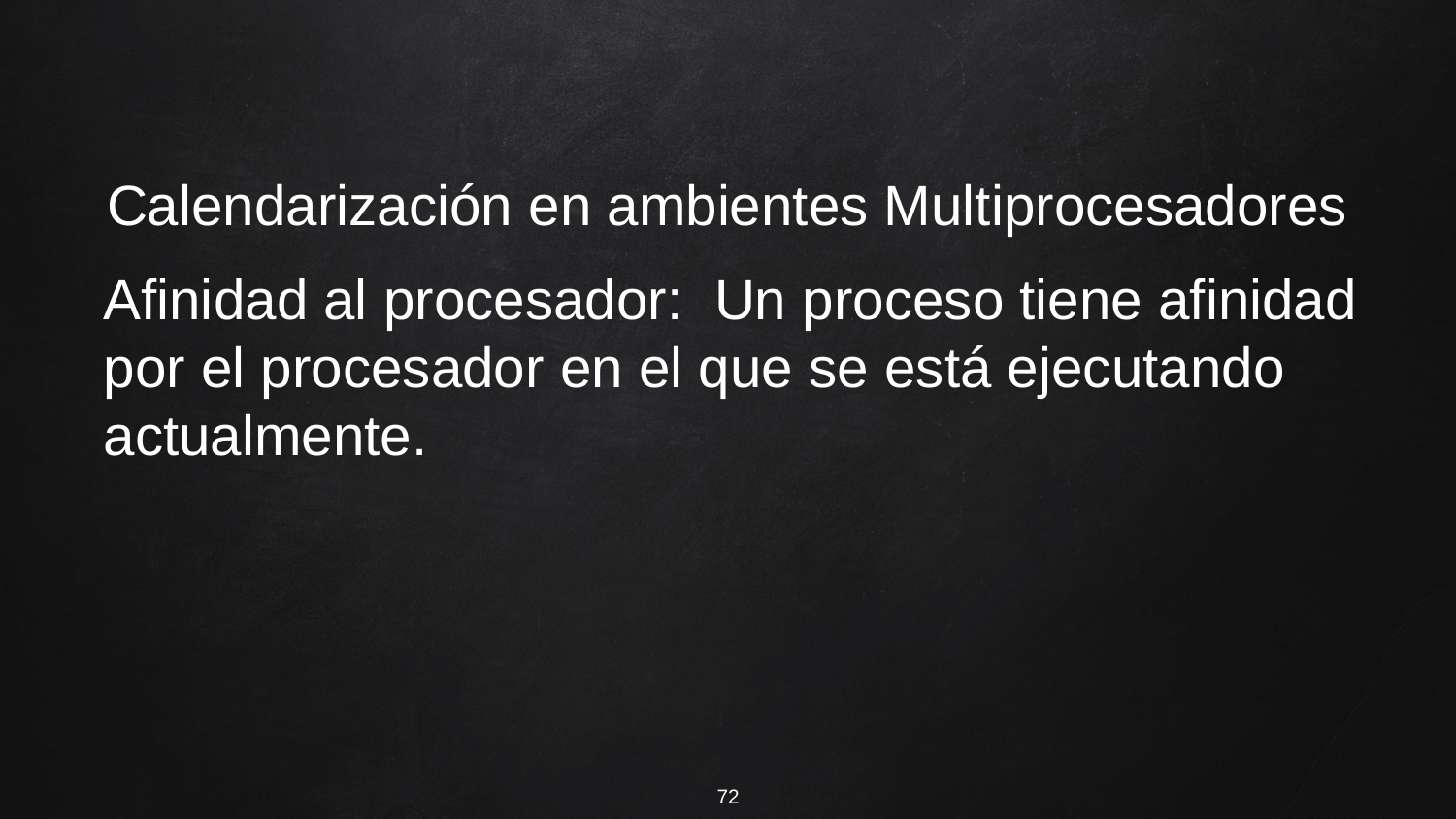

# Calendarización en ambientes Multiprocesadores
Afinidad al procesador:  Un proceso tiene afinidad por el procesador en el que se está ejecutando actualmente.
72